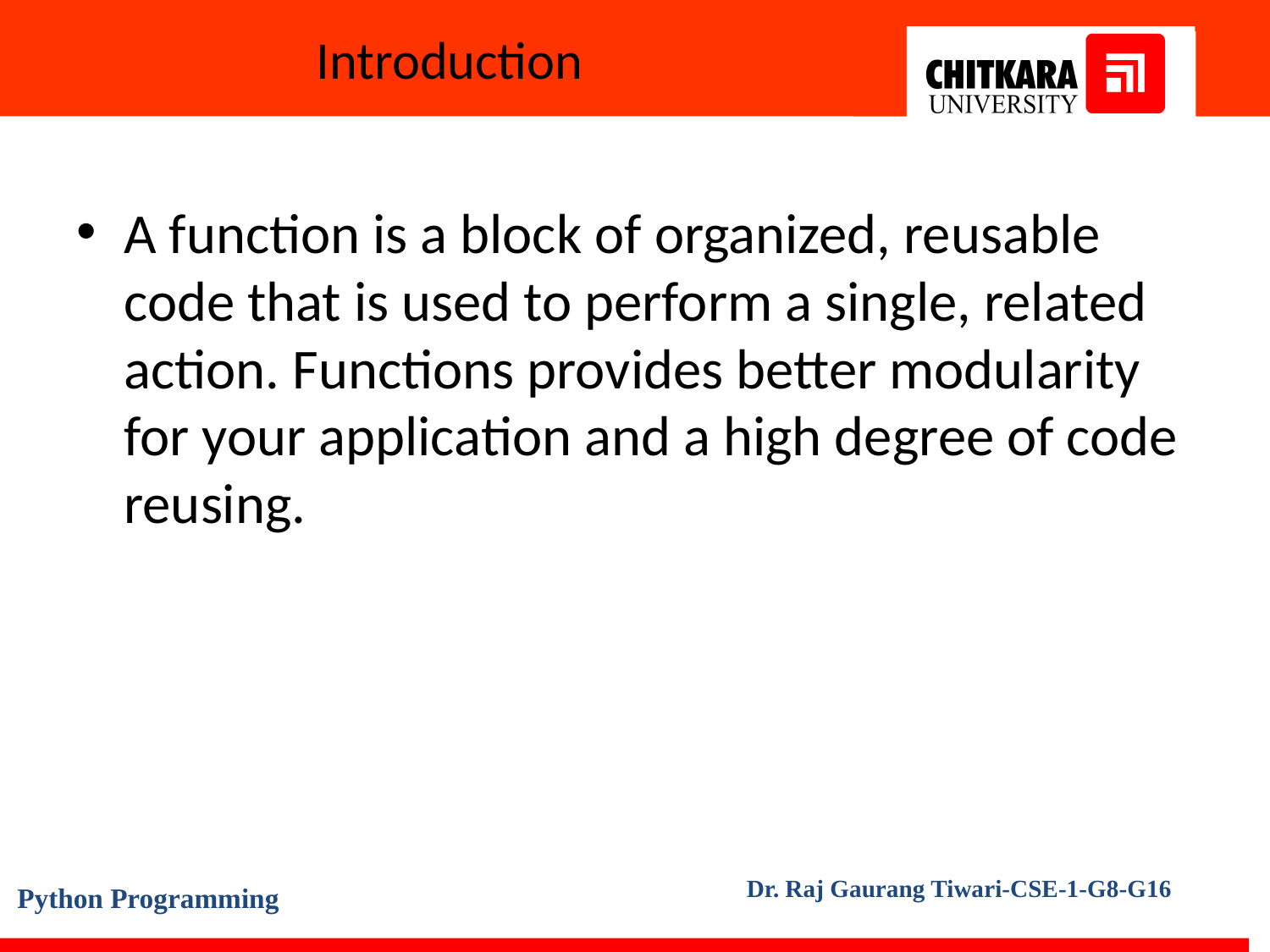

# Introduction
A function is a block of organized, reusable code that is used to perform a single, related action. Functions provides better modularity for your application and a high degree of code reusing.
Dr. Raj Gaurang Tiwari-CSE-1-G8-G16
Python Programming